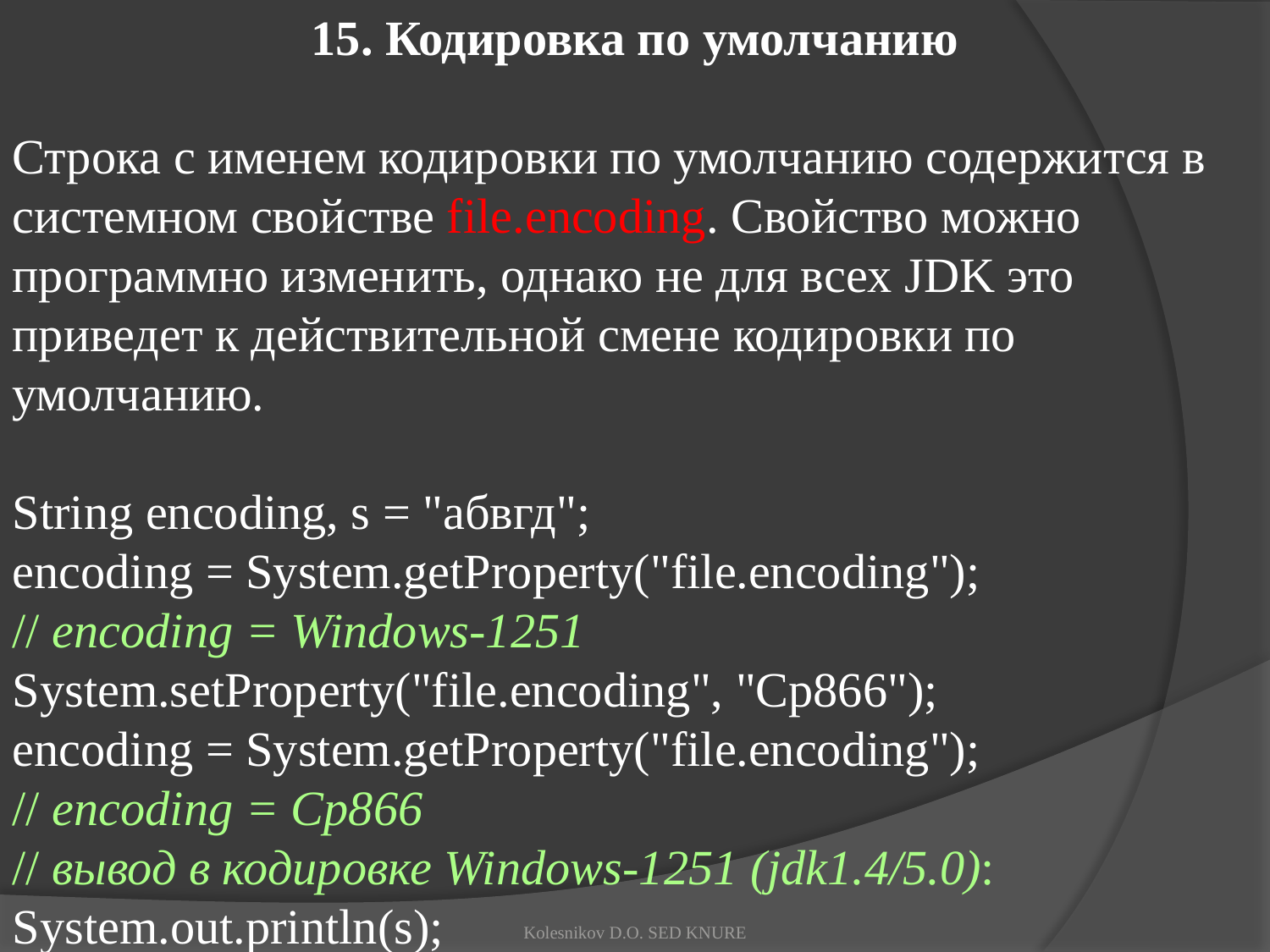

15. Кодировка по умолчанию

Строка с именем кодировки по умолчанию содержится в системном свойстве file.encoding. Свойство можно программно изменить, однако не для всех JDK это приведет к действительной смене кодировки по умолчанию.

String encoding, s = "абвгд";
encoding = System.getProperty("file.encoding");
// encoding = Windows-1251
System.setProperty("file.encoding", "Cp866");
encoding = System.getProperty("file.encoding");
// encoding = Cp866
// вывод в кодировке Windows-1251 (jdk1.4/5.0):
System.out.println(s);
Kolesnikov D.O. SED KNURE